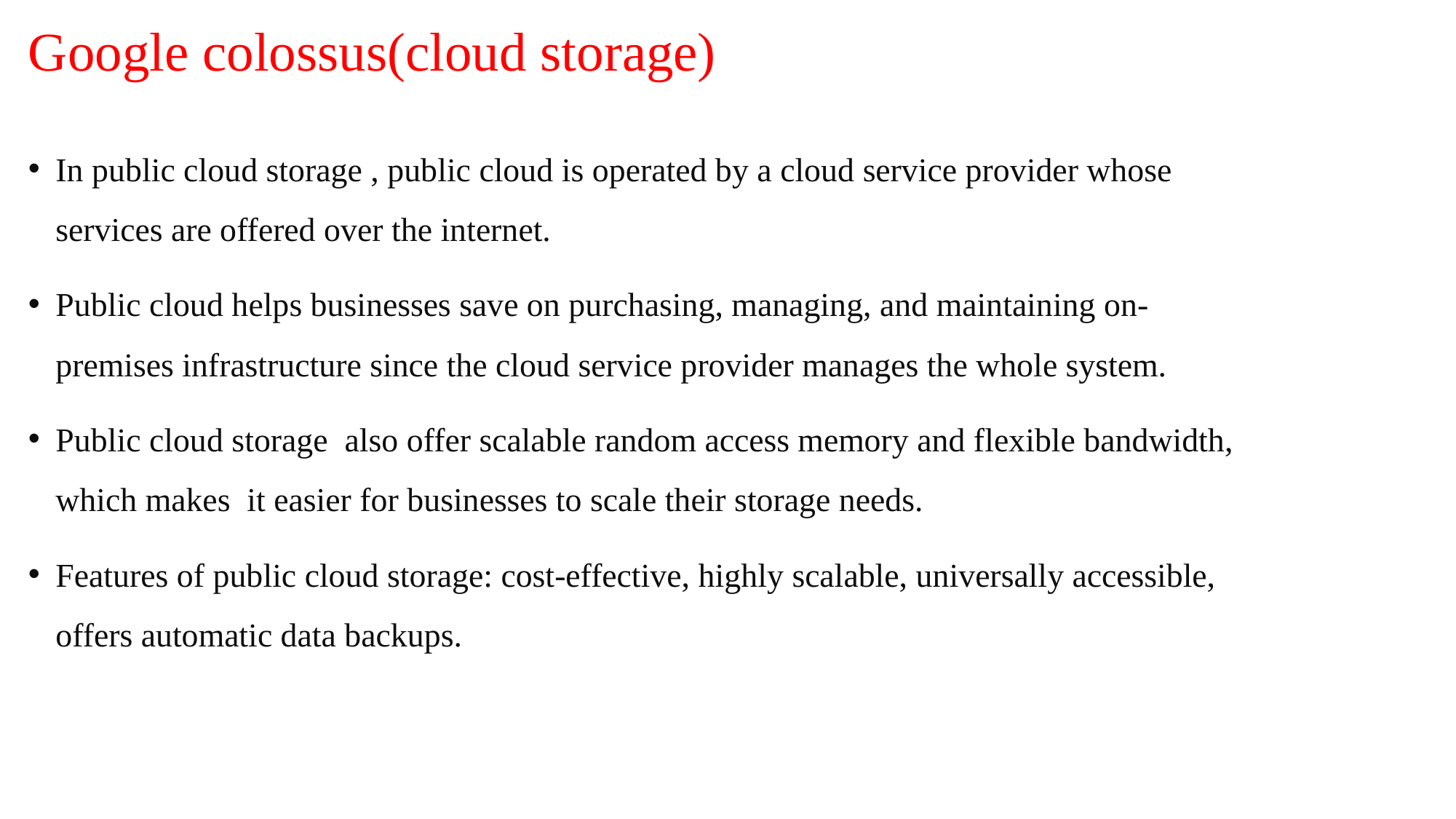

# Google colossus(cloud storage)
In public cloud storage , public cloud is operated by a cloud service provider whose services are offered over the internet.
Public cloud helps businesses save on purchasing, managing, and maintaining on-premises infrastructure since the cloud service provider manages the whole system.
Public cloud storage  also offer scalable random access memory and flexible bandwidth, which makes  it easier for businesses to scale their storage needs.
Features of public cloud storage: cost-effective, highly scalable, universally accessible, offers automatic data backups.